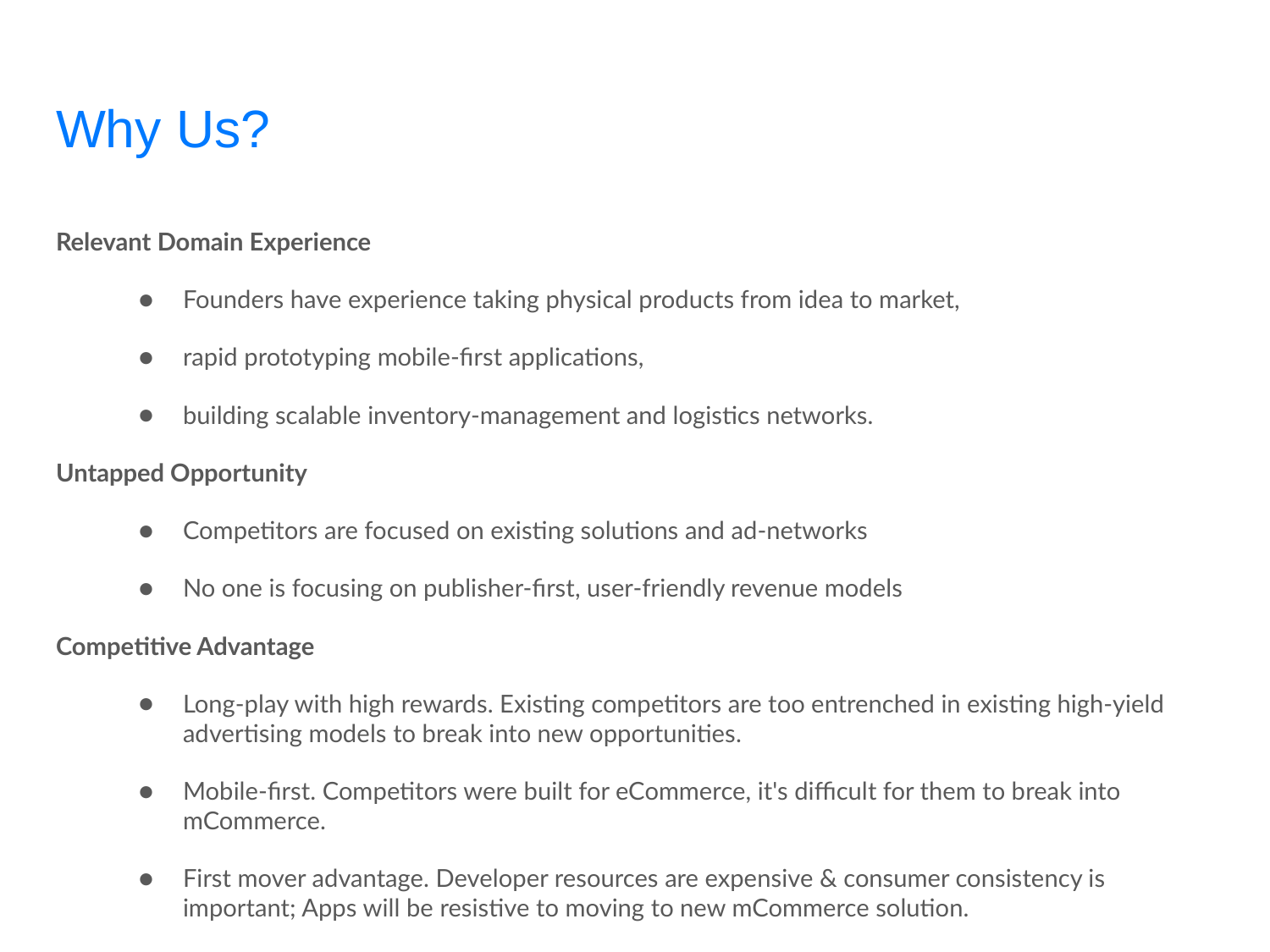

# Why Us?

Relevant Domain Experience
Founders have experience taking physical products from idea to market,
rapid prototyping mobile-first applications,
building scalable inventory-management and logistics networks.
Untapped Opportunity
Competitors are focused on existing solutions and ad-networks
No one is focusing on publisher-first, user-friendly revenue models
Competitive Advantage
Long-play with high rewards. Existing competitors are too entrenched in existing high-yield advertising models to break into new opportunities.
Mobile-first. Competitors were built for eCommerce, it's difficult for them to break into mCommerce.
First mover advantage. Developer resources are expensive & consumer consistency is important; Apps will be resistive to moving to new mCommerce solution.
High barrier to entry. Revenue model only works efficiently at scale. Requires  key partnerships with retailers and wholesalers, and generation of a logistics network.